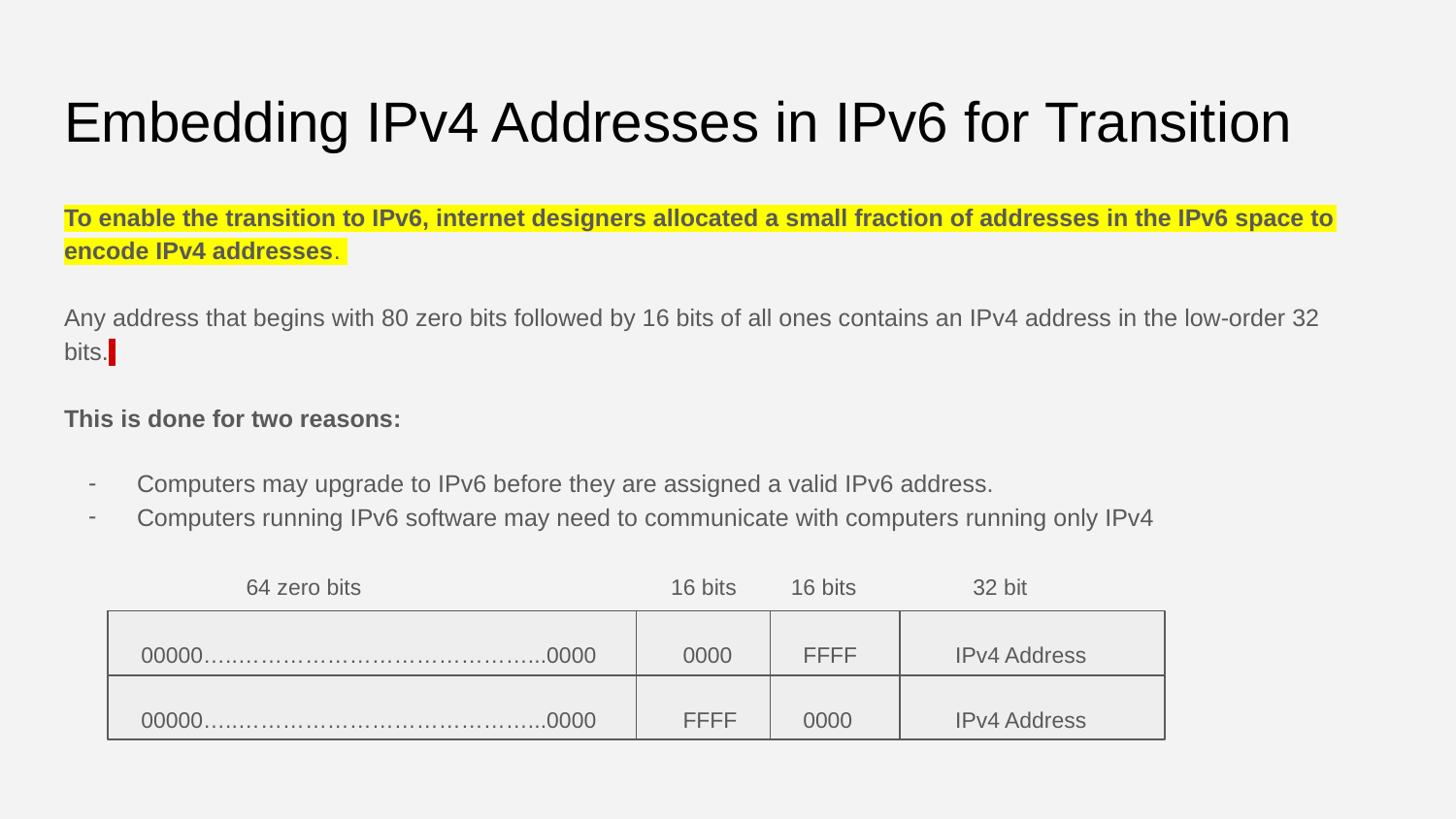

# Embedding IPv4 Addresses in IPv6 for Transition
To enable the transition to IPv6, internet designers allocated a small fraction of addresses in the IPv6 space to encode IPv4 addresses.
Any address that begins with 80 zero bits followed by 16 bits of all ones contains an IPv4 address in the low-order 32 bits.
This is done for two reasons:
Computers may upgrade to IPv6 before they are assigned a valid IPv6 address.
Computers running IPv6 software may need to communicate with computers running only IPv4

64 zero bits

16 bits

16 bits

32 bit

00000…..…………………………………...0000

0000

FFFF

IPv4 Address

00000…..…………………………………...0000

FFFF

0000

IPv4 Address